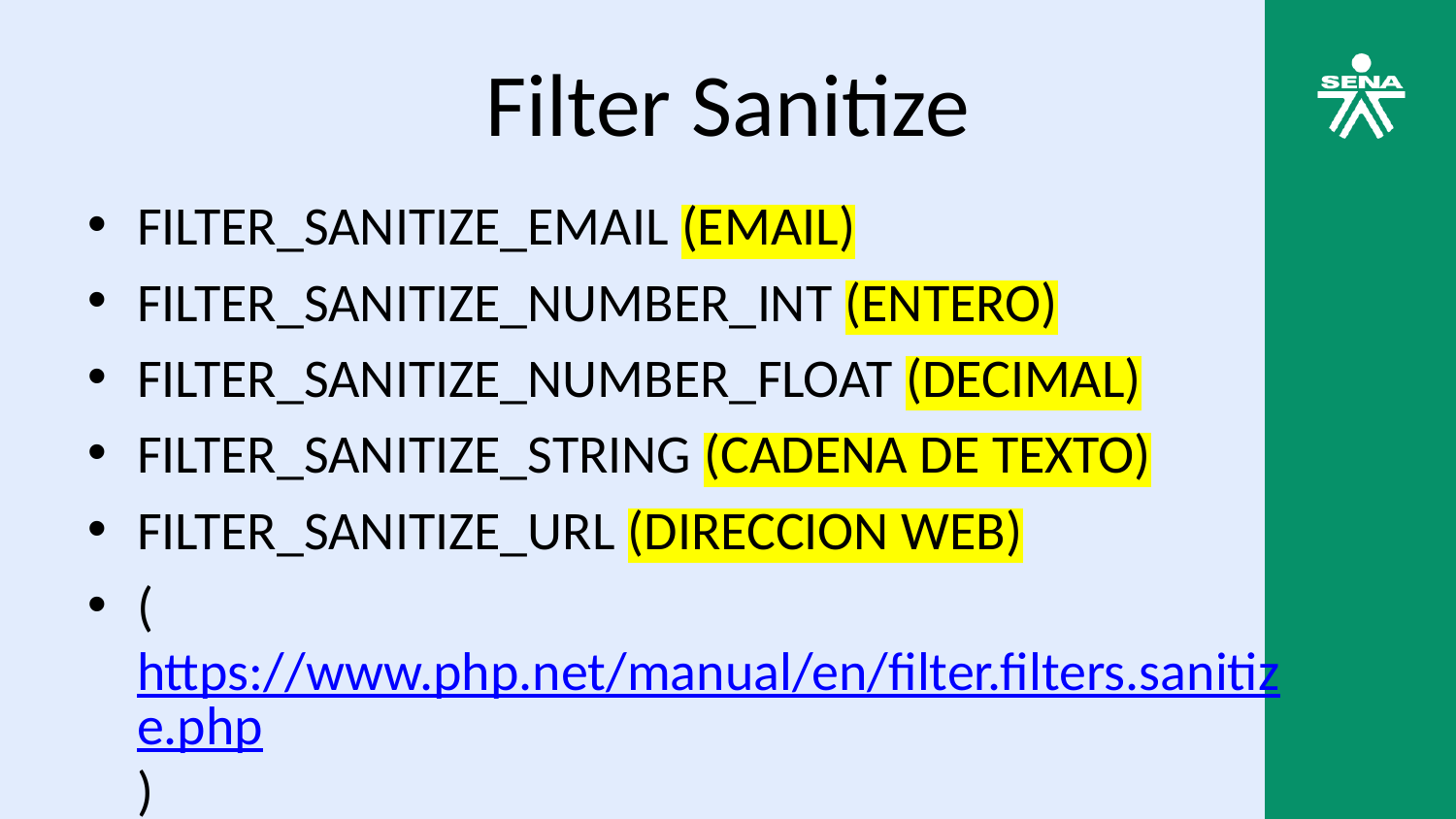

# Filter Sanitize
FILTER_SANITIZE_EMAIL (EMAIL)
FILTER_SANITIZE_NUMBER_INT (ENTERO)
FILTER_SANITIZE_NUMBER_FLOAT (DECIMAL)
FILTER_SANITIZE_STRING (CADENA DE TEXTO)
FILTER_SANITIZE_URL (DIRECCION WEB)
(https://www.php.net/manual/en/filter.filters.sanitize.php)